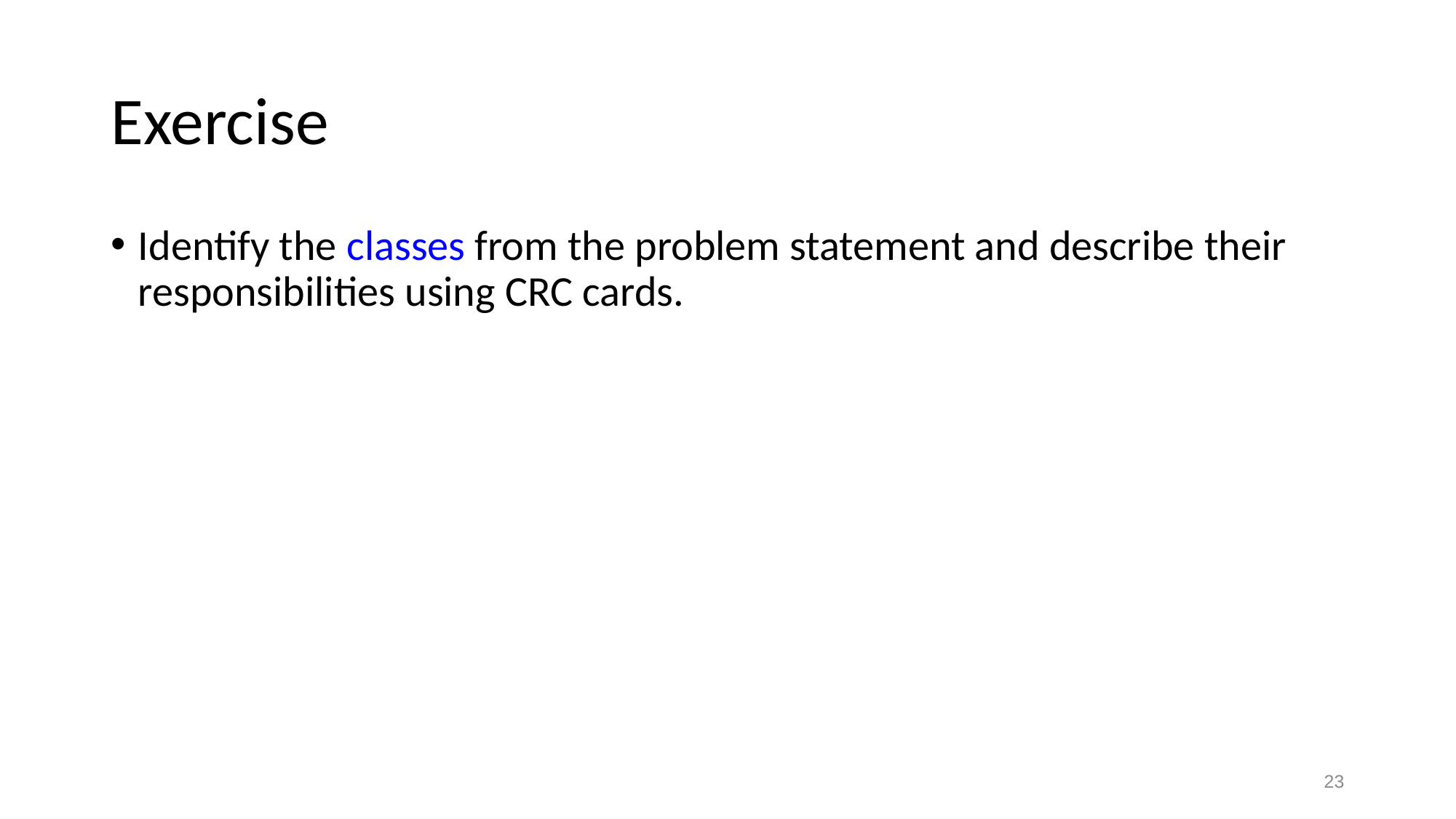

# Exercise
Identify the classes from the problem statement and describe their responsibilities using CRC cards.

23